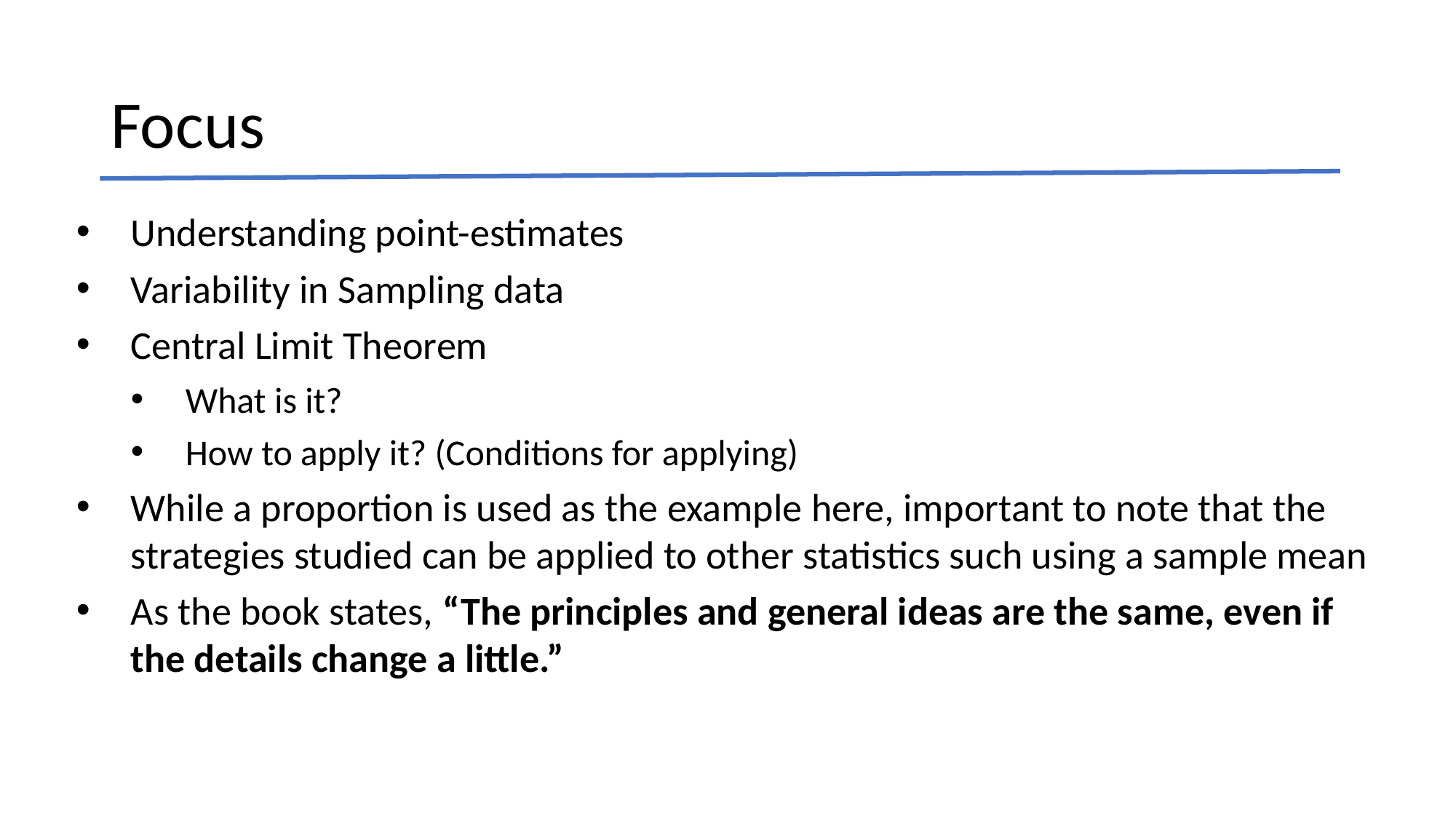

Focus
Understanding point-estimates
Variability in Sampling data
Central Limit Theorem
What is it?
How to apply it? (Conditions for applying)
While a proportion is used as the example here, important to note that the strategies studied can be applied to other statistics such using a sample mean
As the book states, “The principles and general ideas are the same, even if the details change a little.”